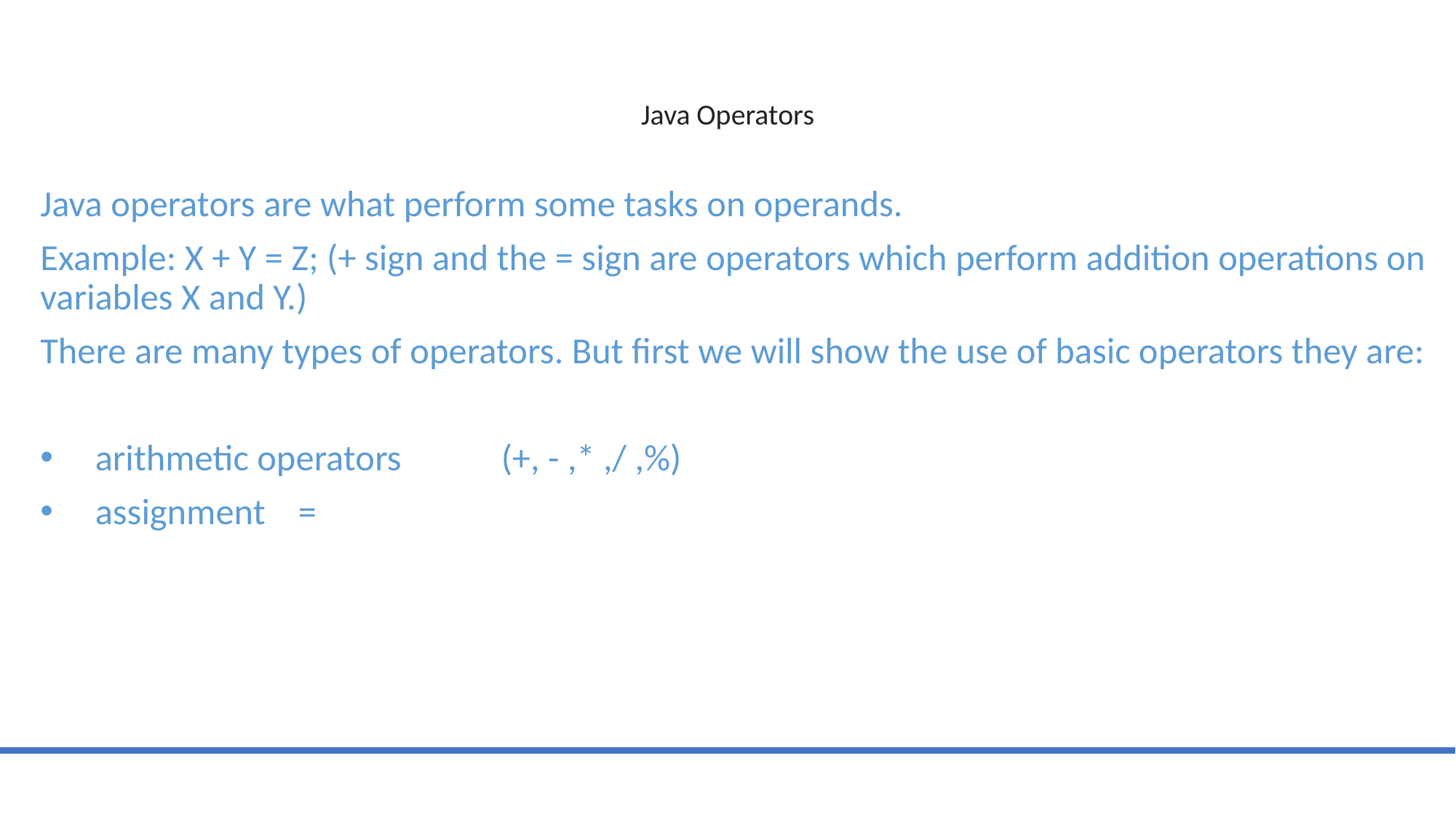

# Java Operators
Java operators are what perform some tasks on operands.
Example: X + Y = Z; (+ sign and the = sign are operators which perform addition operations on variables X and Y.)
There are many types of operators. But first we will show the use of basic operators they are:

arithmetic operators 		(+, - ,* ,/ ,%)
assignment 				=